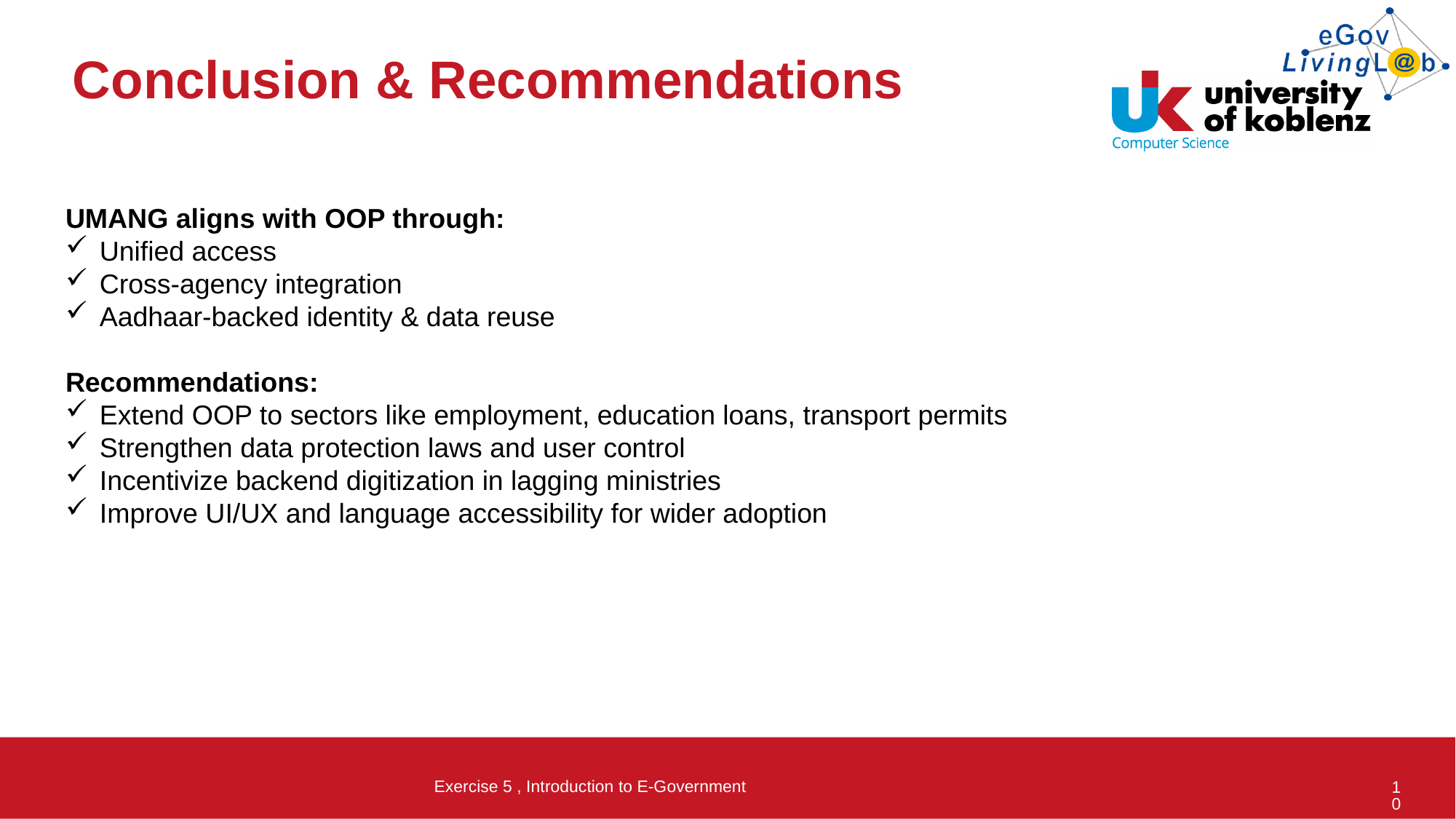

# Conclusion & Recommendations
UMANG aligns with OOP through:
Unified access
Cross-agency integration
Aadhaar-backed identity & data reuse

Recommendations:
Extend OOP to sectors like employment, education loans, transport permits
Strengthen data protection laws and user control
Incentivize backend digitization in lagging ministries
Improve UI/UX and language accessibility for wider adoption

Exercise 5 , Introduction to E-Government
10